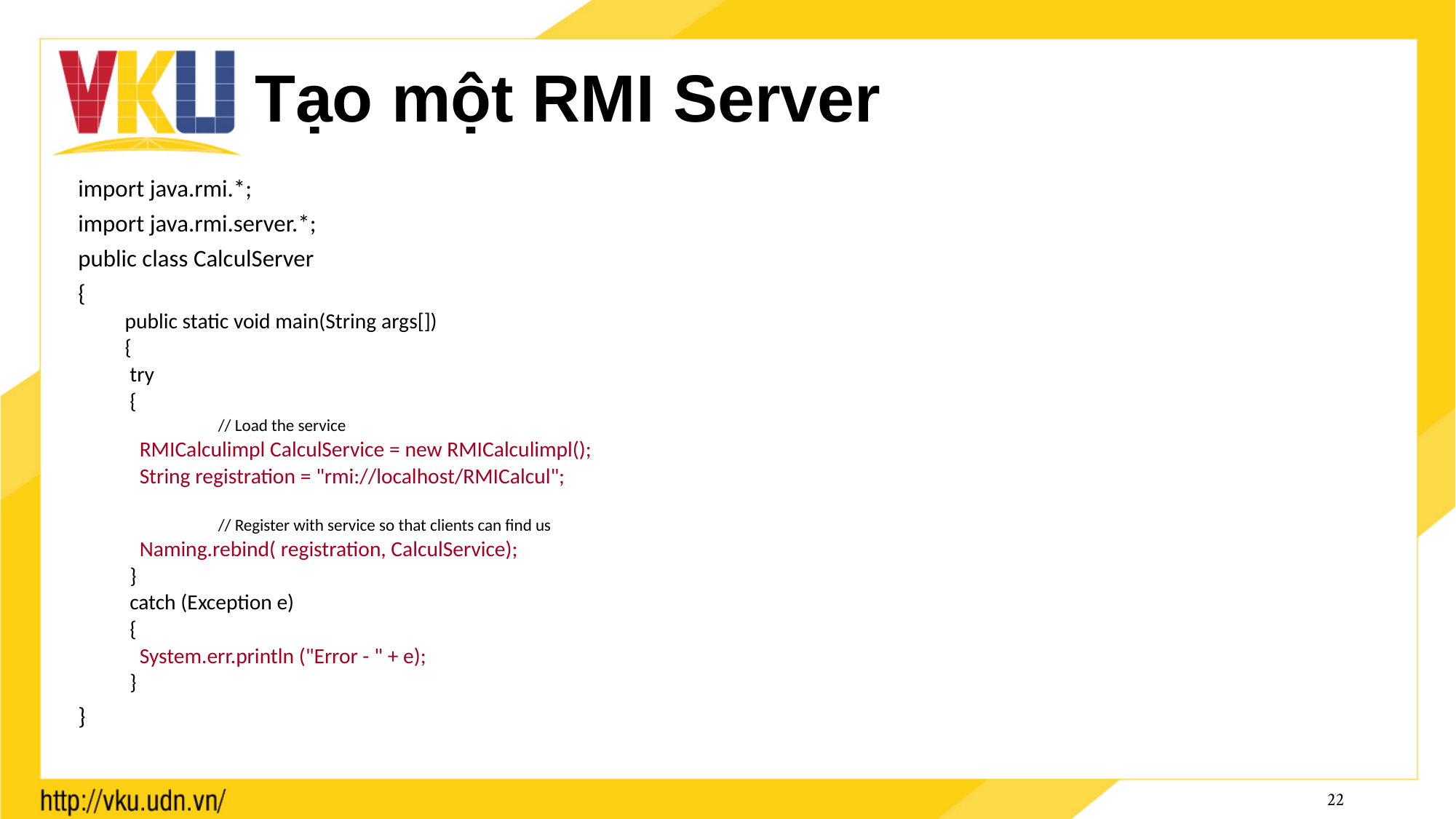

# Tạo một RMI Server
import java.rmi.*;
import java.rmi.server.*;
public class CalculServer
{
public static void main(String args[])
{
 try
 {
// Load the service
   RMICalculimpl CalculService = new RMICalculimpl();
   String registration = "rmi://localhost/RMICalcul";

// Register with service so that clients can find us
   Naming.rebind( registration, CalculService);
 }
 catch (Exception e)
 {
   System.err.println ("Error - " + e);
 }
}
22